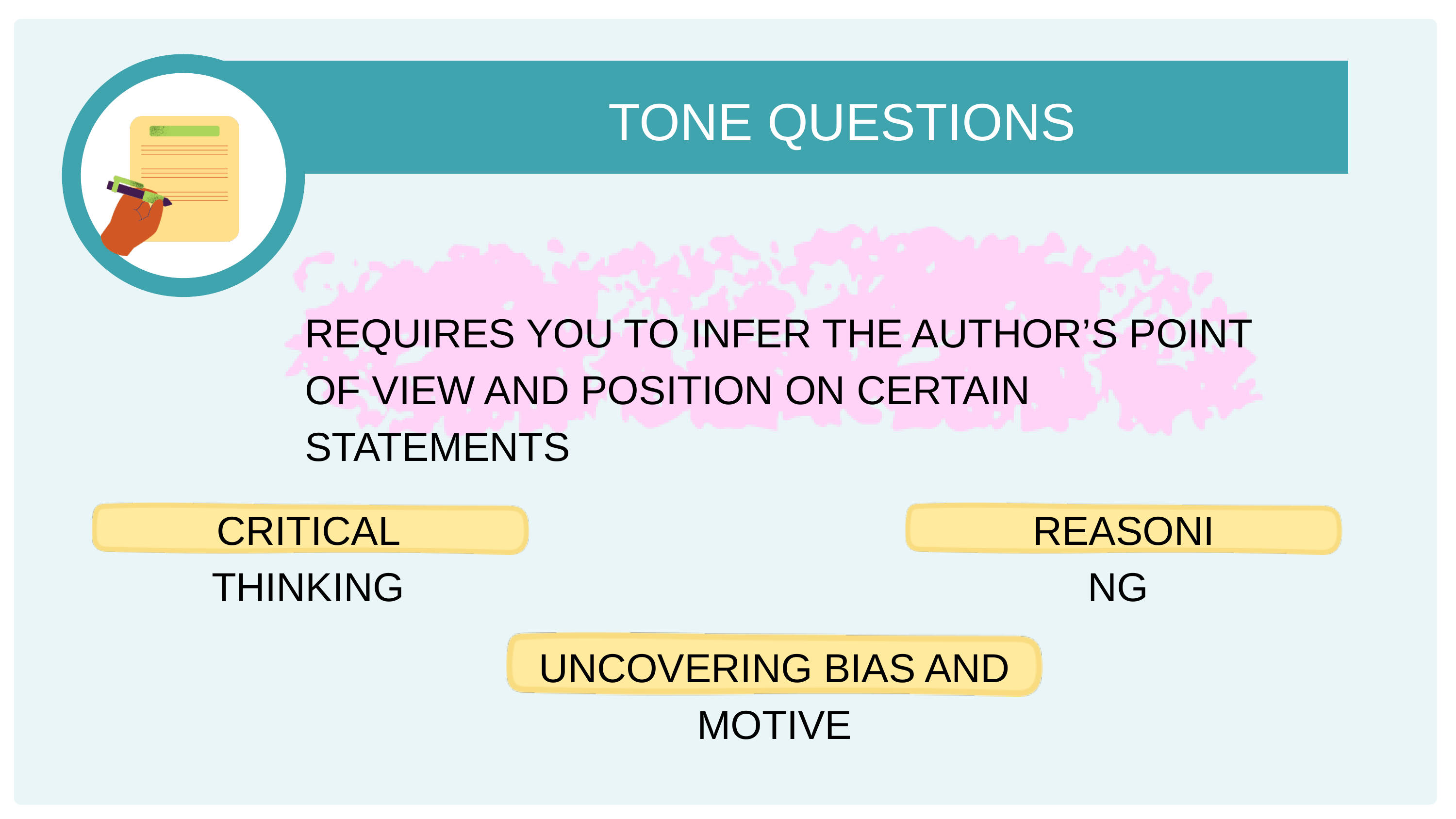

TONE QUESTIONS

REQUIRES YOU TO INFER THE AUTHOR’S POINT OF VIEW AND POSITION ON CERTAIN STATEMENTS
CRITICAL THINKING
REASONING

UNCOVERING BIAS AND MOTIVE